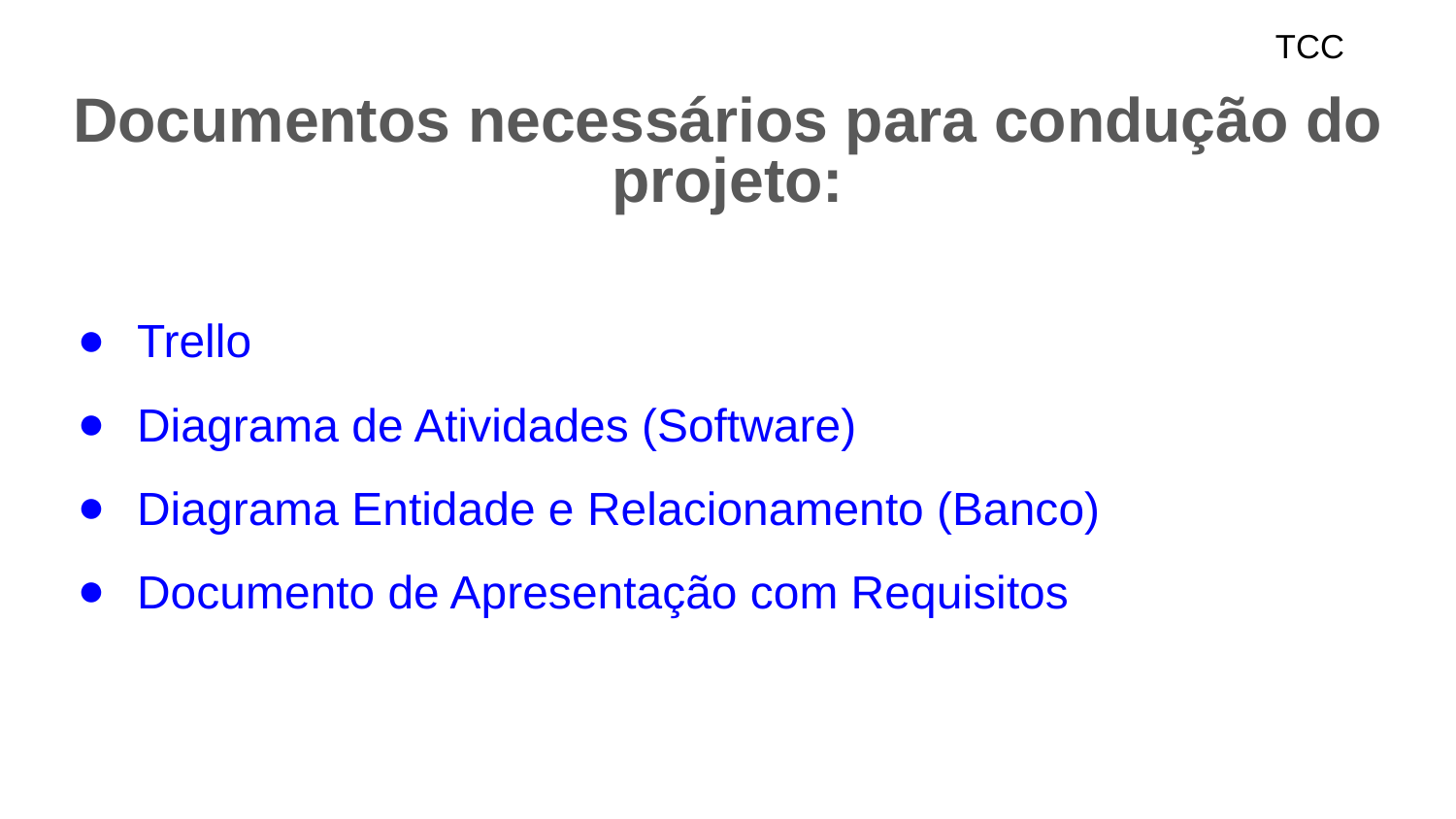

# TCC
Documentos necessários para condução do projeto:
Trello
Diagrama de Atividades (Software)
Diagrama Entidade e Relacionamento (Banco)
Documento de Apresentação com Requisitos